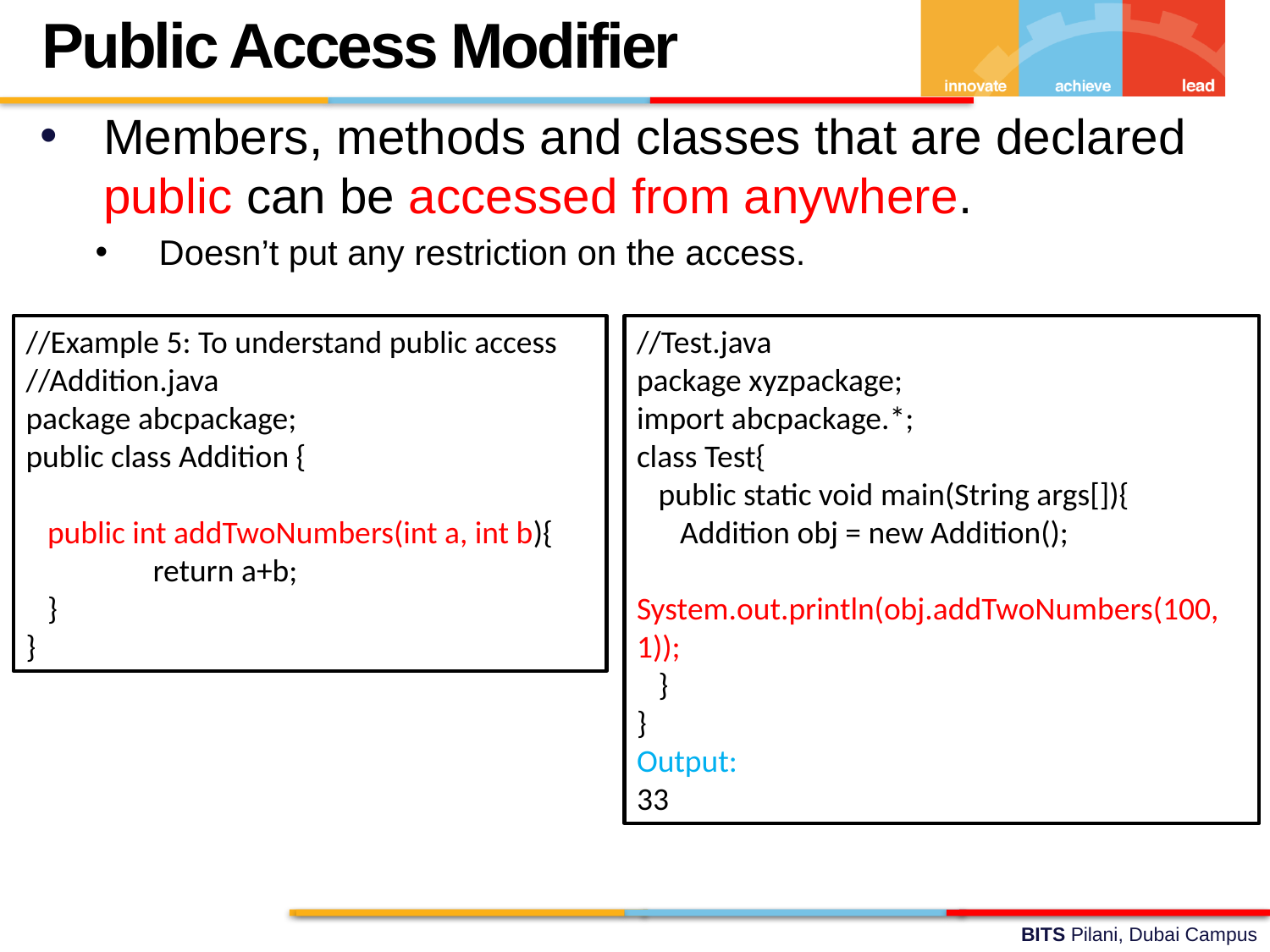

Public Access Modifier
Members, methods and classes that are declared public can be accessed from anywhere.
Doesn’t put any restriction on the access.
//Example 5: To understand public access
//Addition.java
package abcpackage;
public class Addition {

   public int addTwoNumbers(int a, int b){
	return a+b;
   }
}
//Test.java
package xyzpackage;
import abcpackage.*;
class Test{
   public static void main(String args[]){
      Addition obj = new Addition();
      System.out.println(obj.addTwoNumbers(100, 1));
   }
}
Output:
33